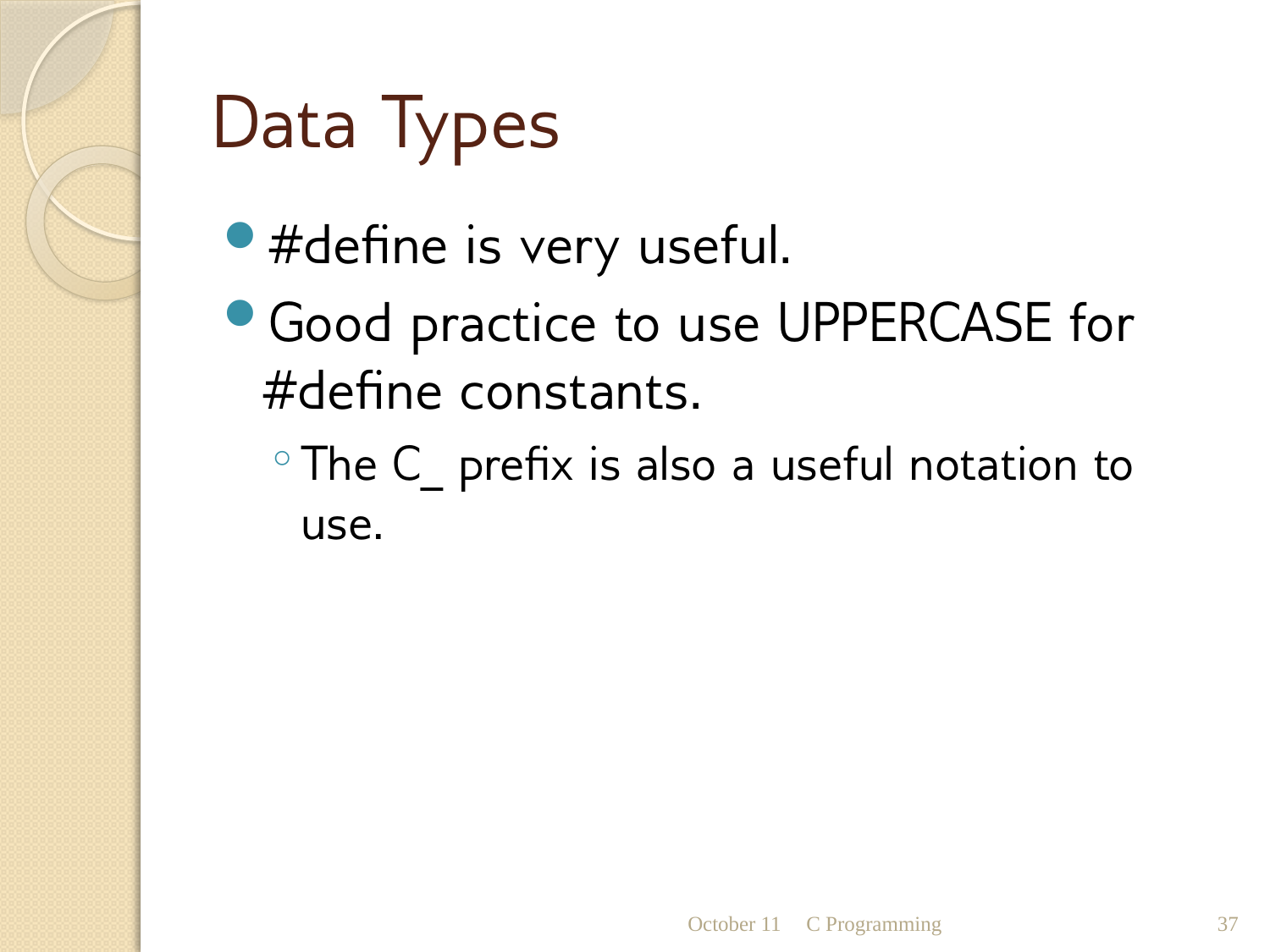

# Data Types
#define is very useful.
Good practice to use UPPERCASE for #define constants.
The C_ prefix is also a useful notation to use.
October 11
C Programming
37